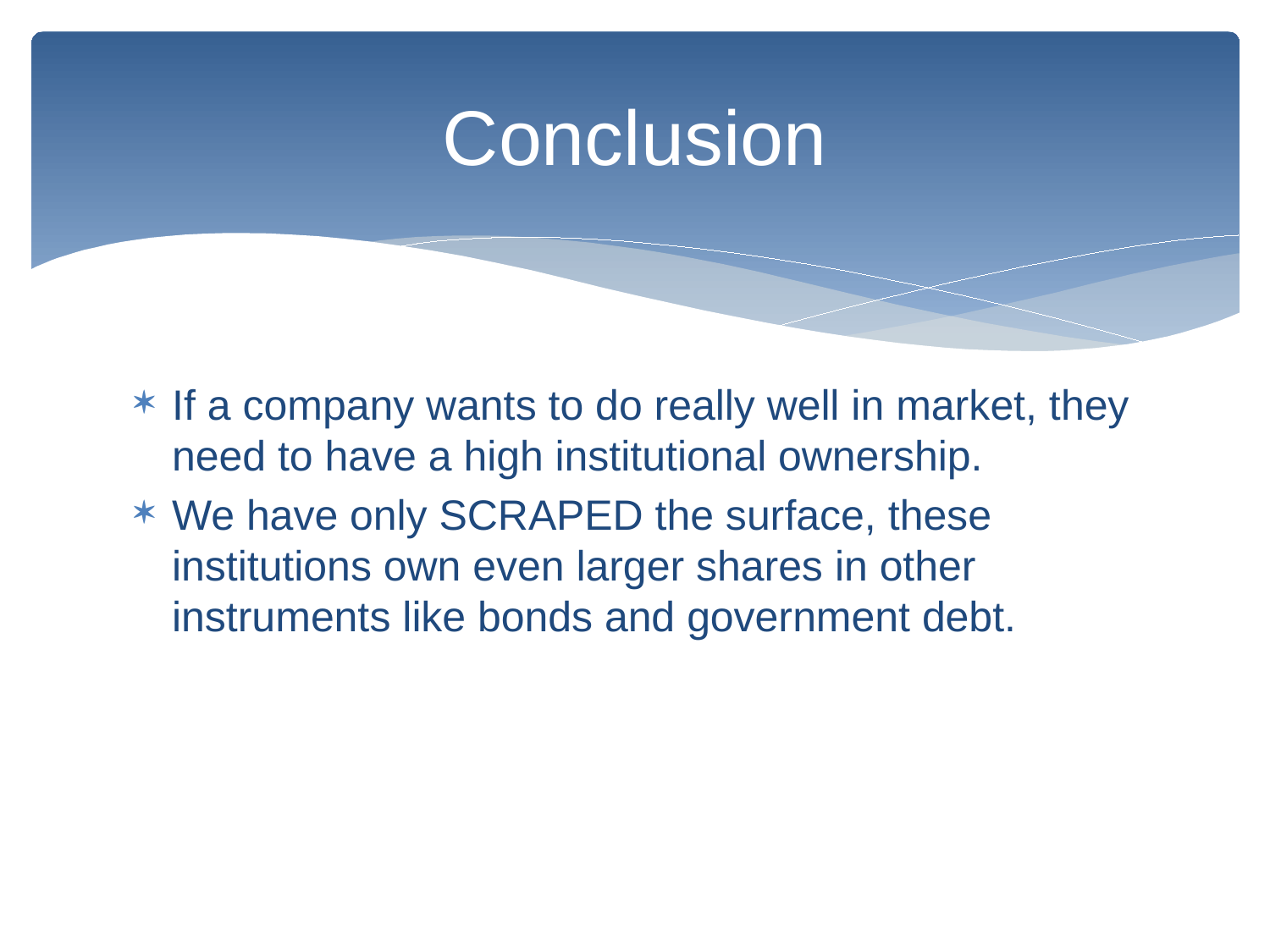

# Conclusion
If a company wants to do really well in market, they need to have a high institutional ownership.
We have only SCRAPED the surface, these institutions own even larger shares in other instruments like bonds and government debt.